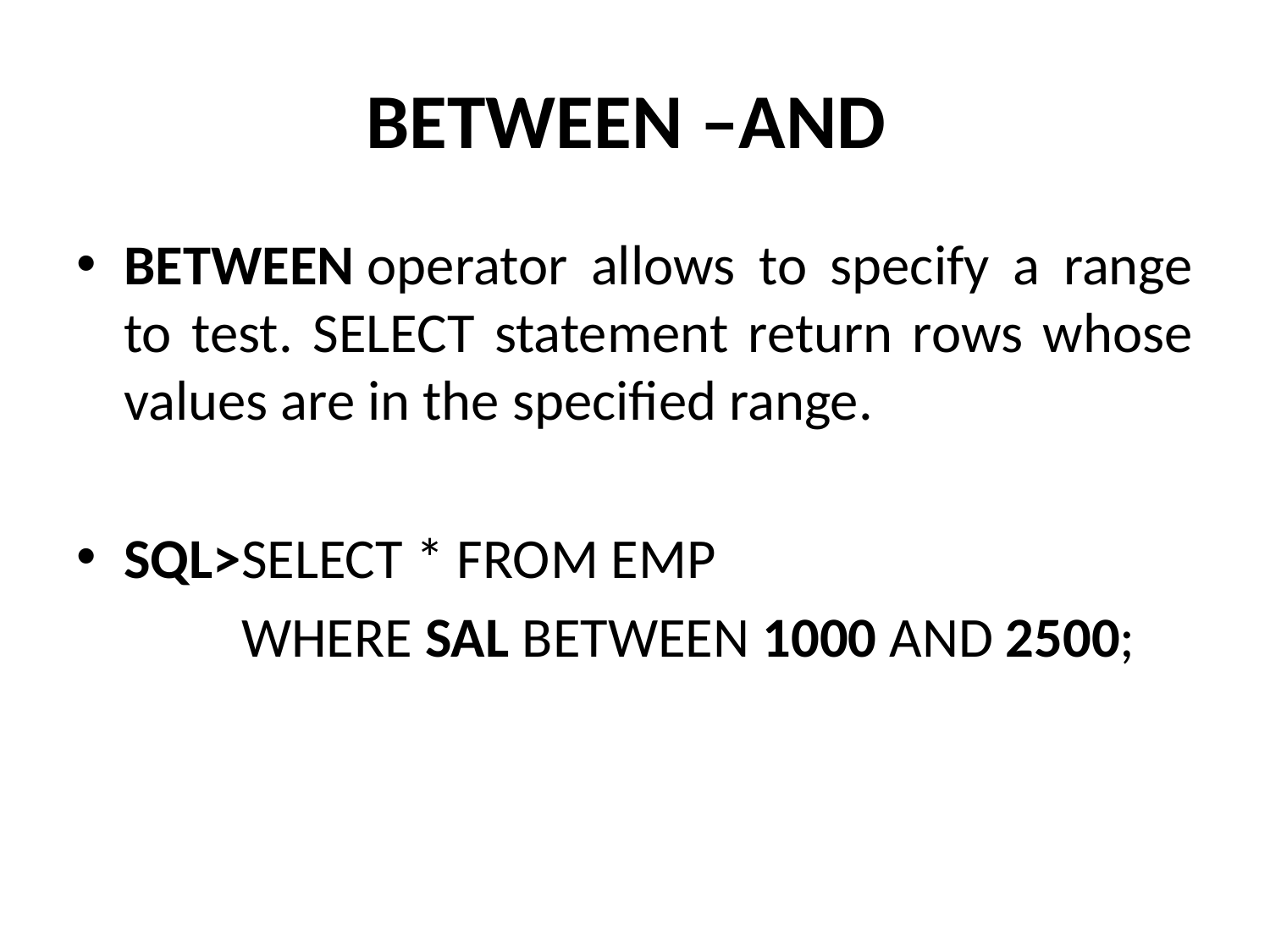

# BETWEEN –AND
BETWEEN operator allows to specify a range to test. SELECT statement return rows whose values are in the specified range.

SQL>SELECT * FROM EMP
             WHERE SAL BETWEEN 1000 AND 2500;